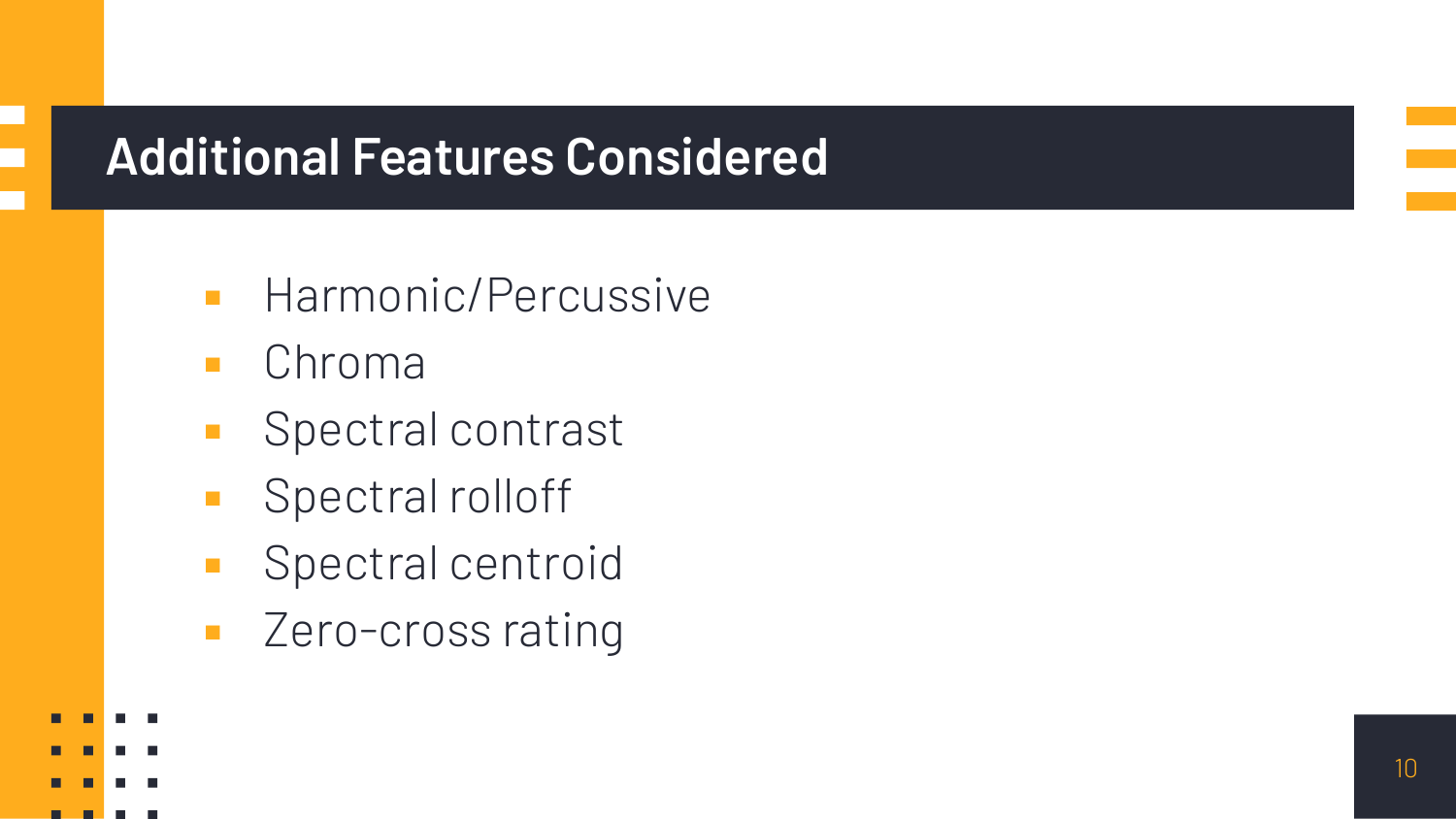

# Additional Features Considered
Harmonic/Percussive
Chroma
Spectral contrast
Spectral rolloff
Spectral centroid
Zero-cross rating
10